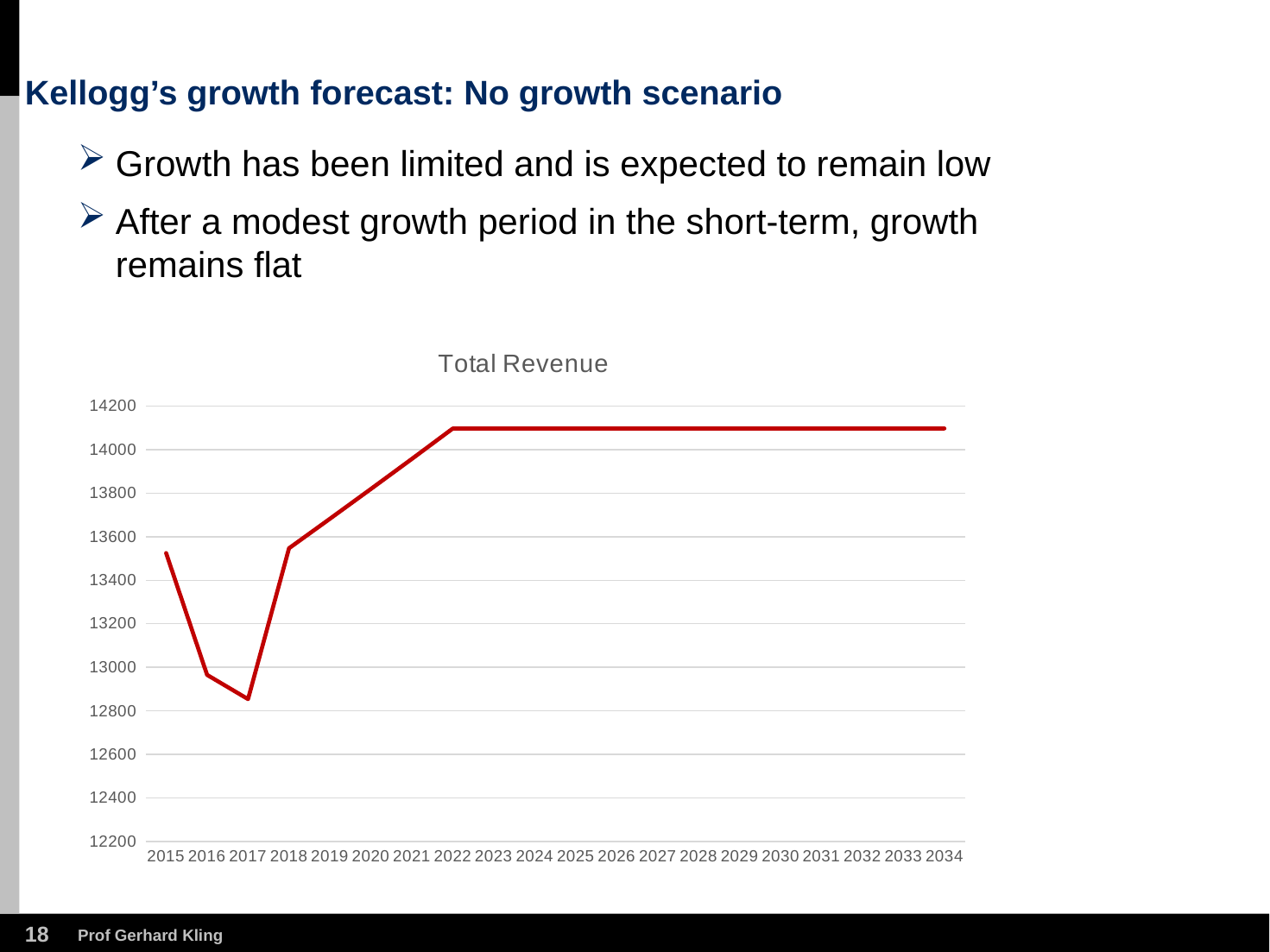

# Kellogg’s growth forecast: No growth scenario
Growth has been limited and is expected to remain low
After a modest growth period in the short-term, growth remains flat

### Chart:

| Category | Total Revenue  |
|---|---|
| 2015 | 13525.0 |
| 2016 | 12965.0 |
| 2017 | 12854.0 |
| 2018 | 13547.0 |
| 2019 | 13682.47 |
| 2020 | 13819.294699999999 |
| 2021 | 13957.487646999998 |
| 2022 | 14097.062523469998 |
| 2023 | 14097.062523469998 |
| 2024 | 14097.062523469998 |
| 2025 | 14097.062523469998 |
| 2026 | 14097.062523469998 |
| 2027 | 14097.062523469998 |
| 2028 | 14097.062523469998 |
| 2029 | 14097.062523469998 |
| 2030 | 14097.062523469998 |
| 2031 | 14097.062523469998 |
| 2032 | 14097.062523469998 |
| 2033 | 14097.062523469998 |
| 2034 | 14097.062523469998 |
18
Prof Gerhard Kling